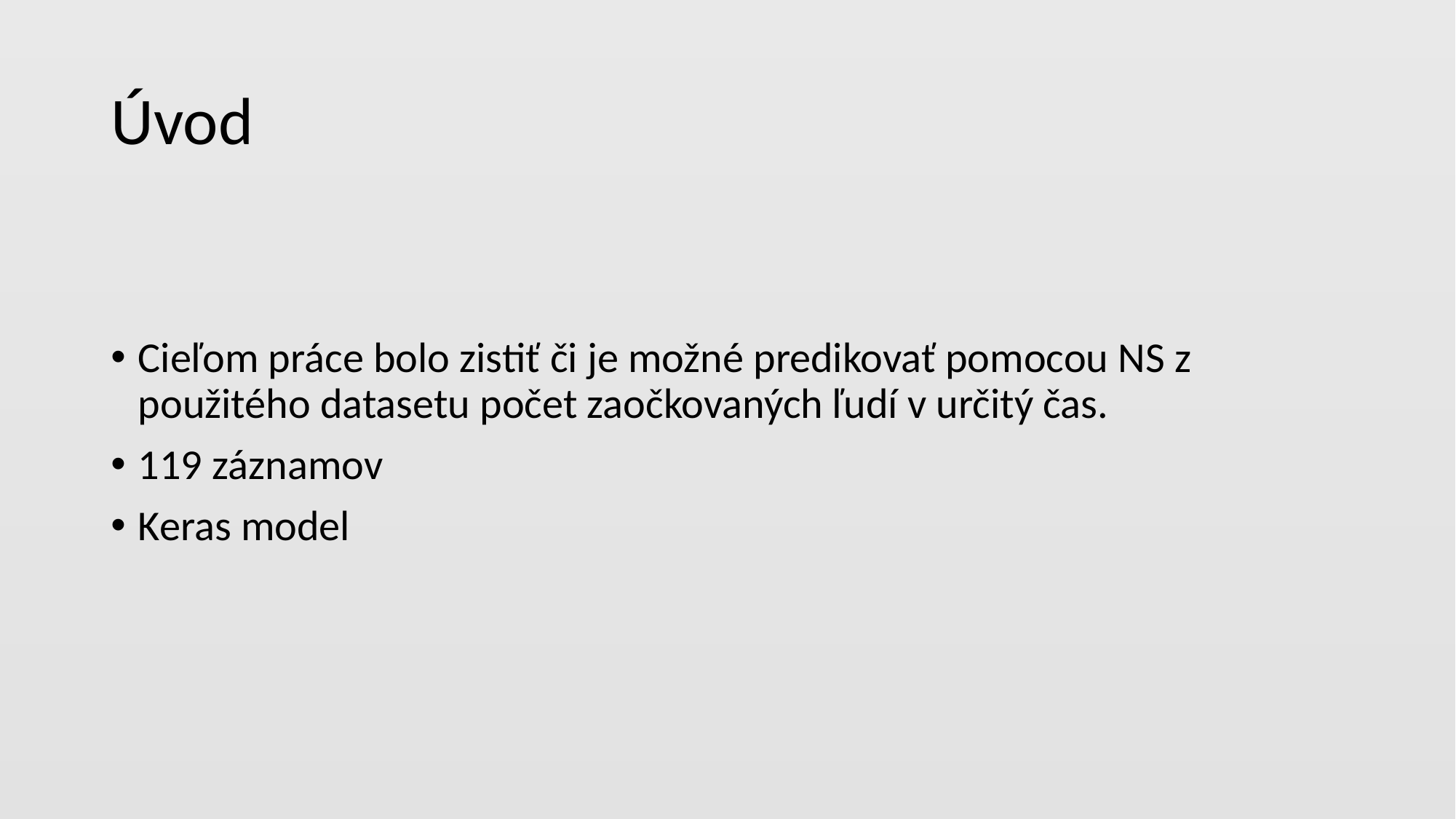

# Úvod
Cieľom práce bolo zistiť či je možné predikovať pomocou NS z použitého datasetu počet zaočkovaných ľudí v určitý čas.
119 záznamov
Keras model